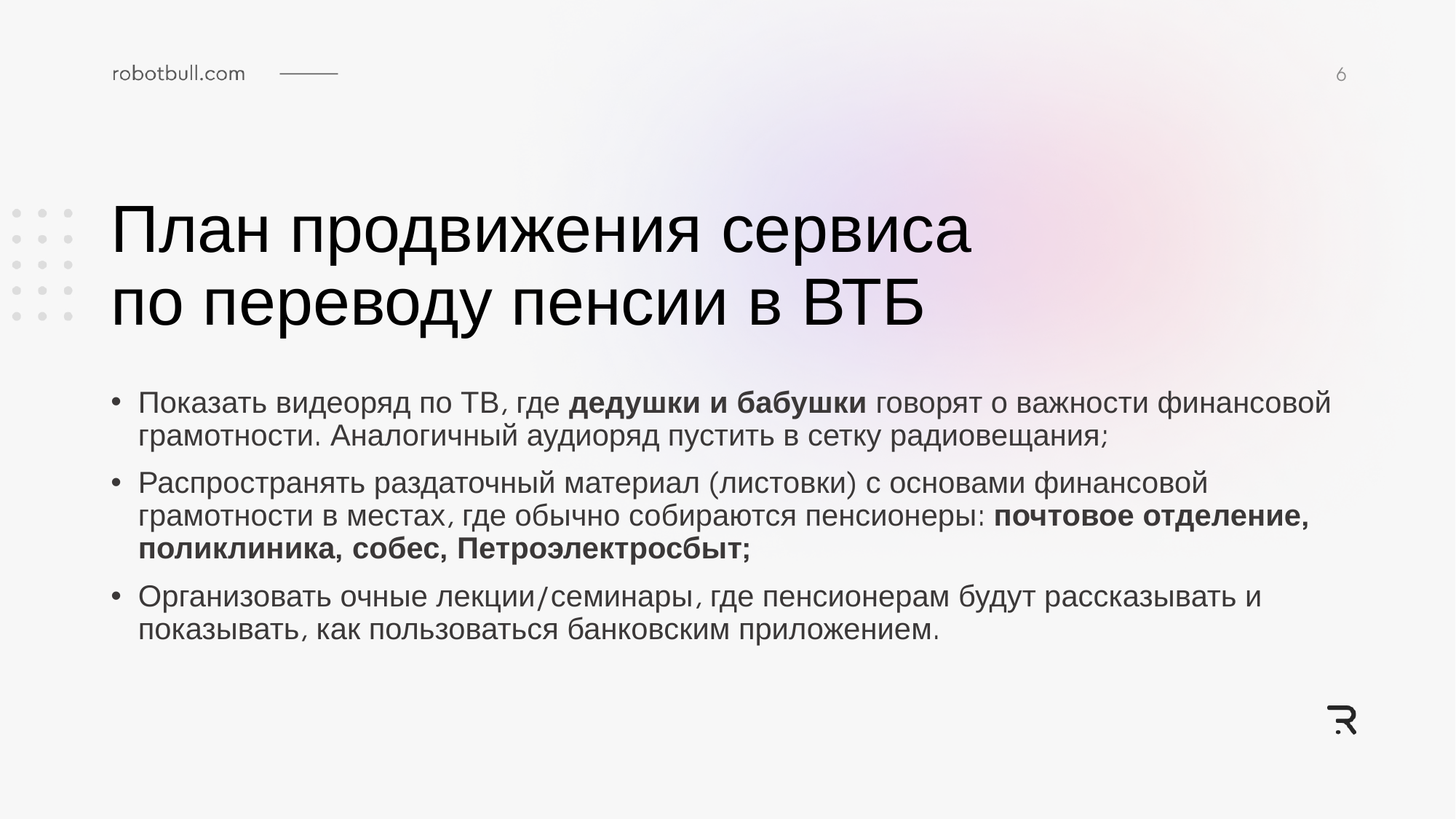

6
# План продвижения сервиса по переводу пенсии в ВТБ
Показать видеоряд по ТВ, где дедушки и бабушки говорят о важности финансовой грамотности. Аналогичный аудиоряд пустить в сетку радиовещания;
Распространять раздаточный материал (листовки) с основами финансовой грамотности в местах, где обычно собираются пенсионеры: почтовое отделение, поликлиника, собес, Петроэлектросбыт;
Организовать очные лекции/семинары, где пенсионерам будут рассказывать и показывать, как пользоваться банковским приложением.